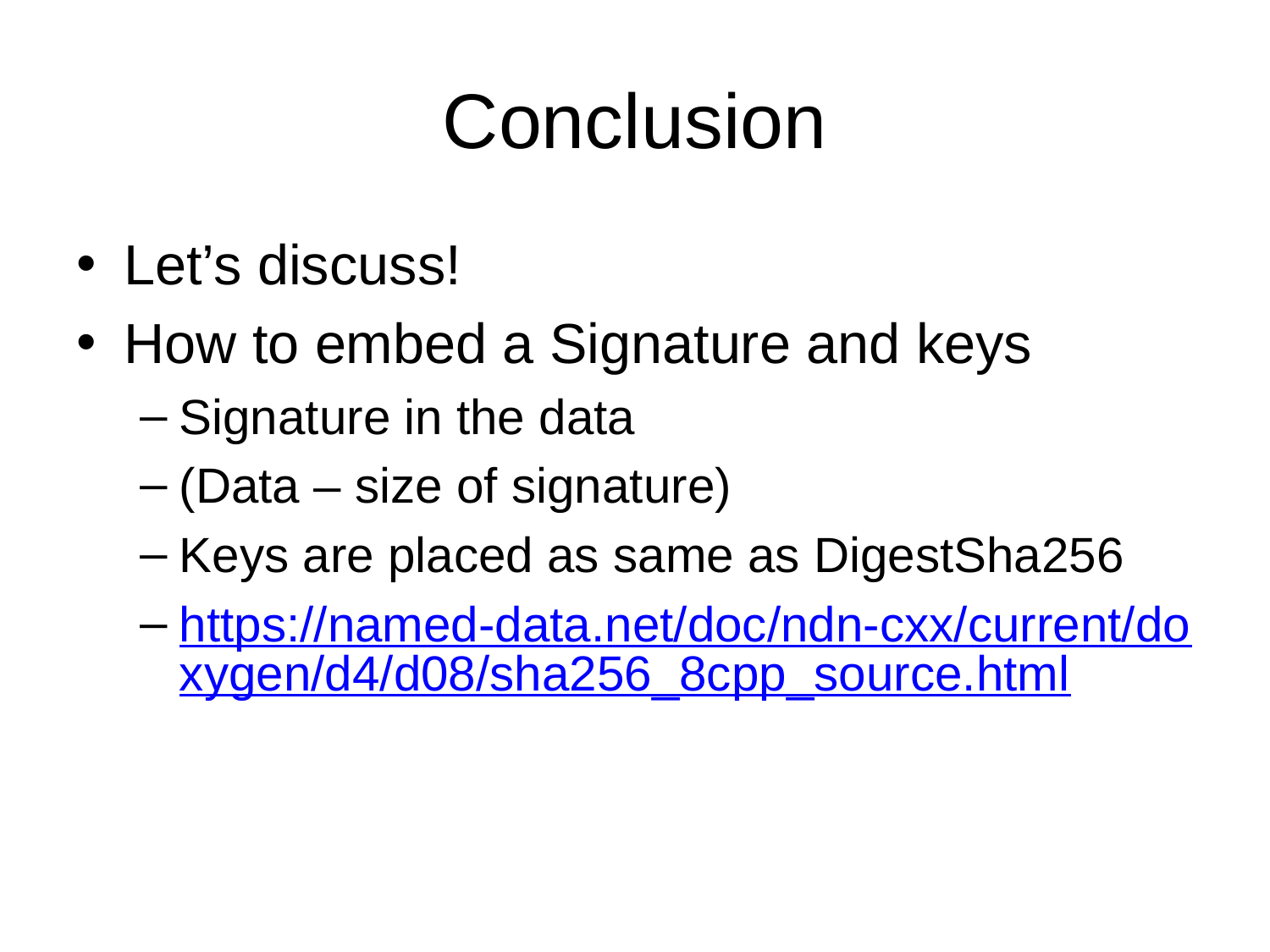

# Conclusion
Let’s discuss!
How to embed a Signature and keys
Signature in the data
(Data – size of signature)
Keys are placed as same as DigestSha256
https://named-data.net/doc/ndn-cxx/current/doxygen/d4/d08/sha256_8cpp_source.html